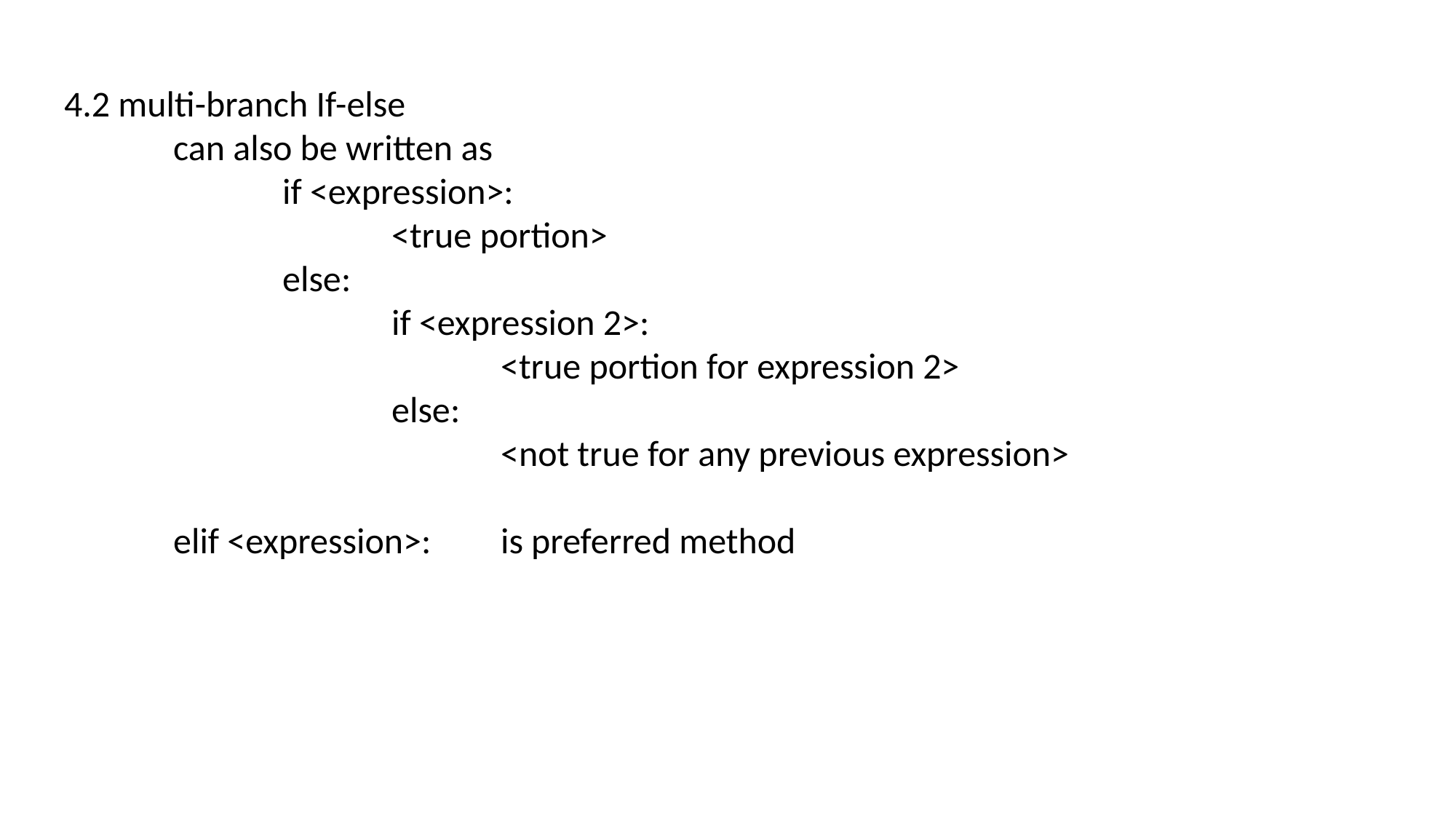

4.2 multi-branch If-else
	can also be written as
		if <expression>:
			<true portion>
		else:
			if <expression 2>:
				<true portion for expression 2>
			else:
				<not true for any previous expression>

	elif <expression>:	is preferred method